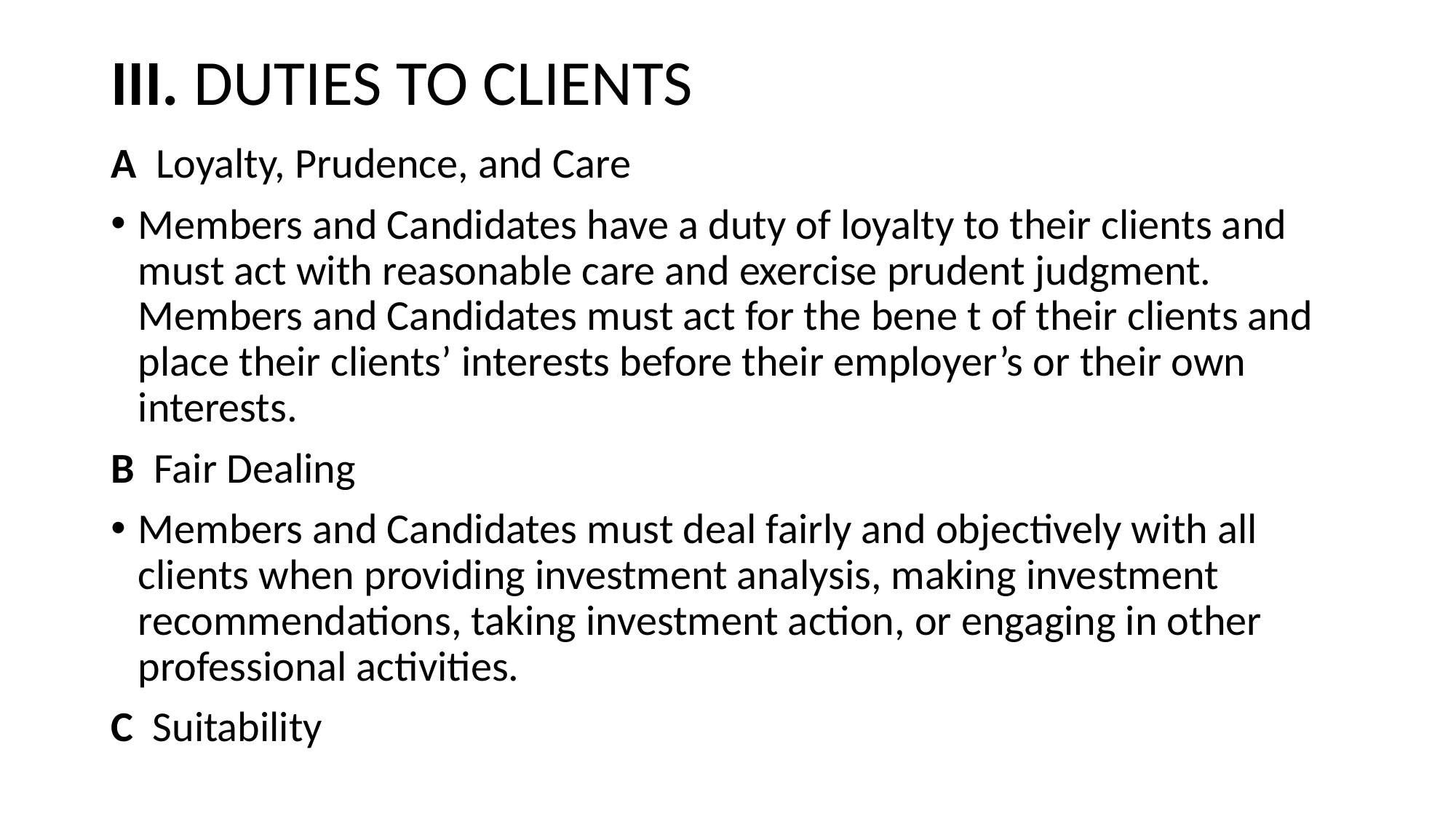

# III. DUTIES TO CLIENTS
A  Loyalty, Prudence, and Care
Members and Candidates have a duty of loyalty to their clients and must act with reasonable care and exercise prudent judgment. Members and Candidates must act for the bene t of their clients and place their clients’ interests before their employer’s or their own interests.
B  Fair Dealing
Members and Candidates must deal fairly and objectively with all clients when providing investment analysis, making investment recommendations, taking investment action, or engaging in other professional activities.
C  Suitability